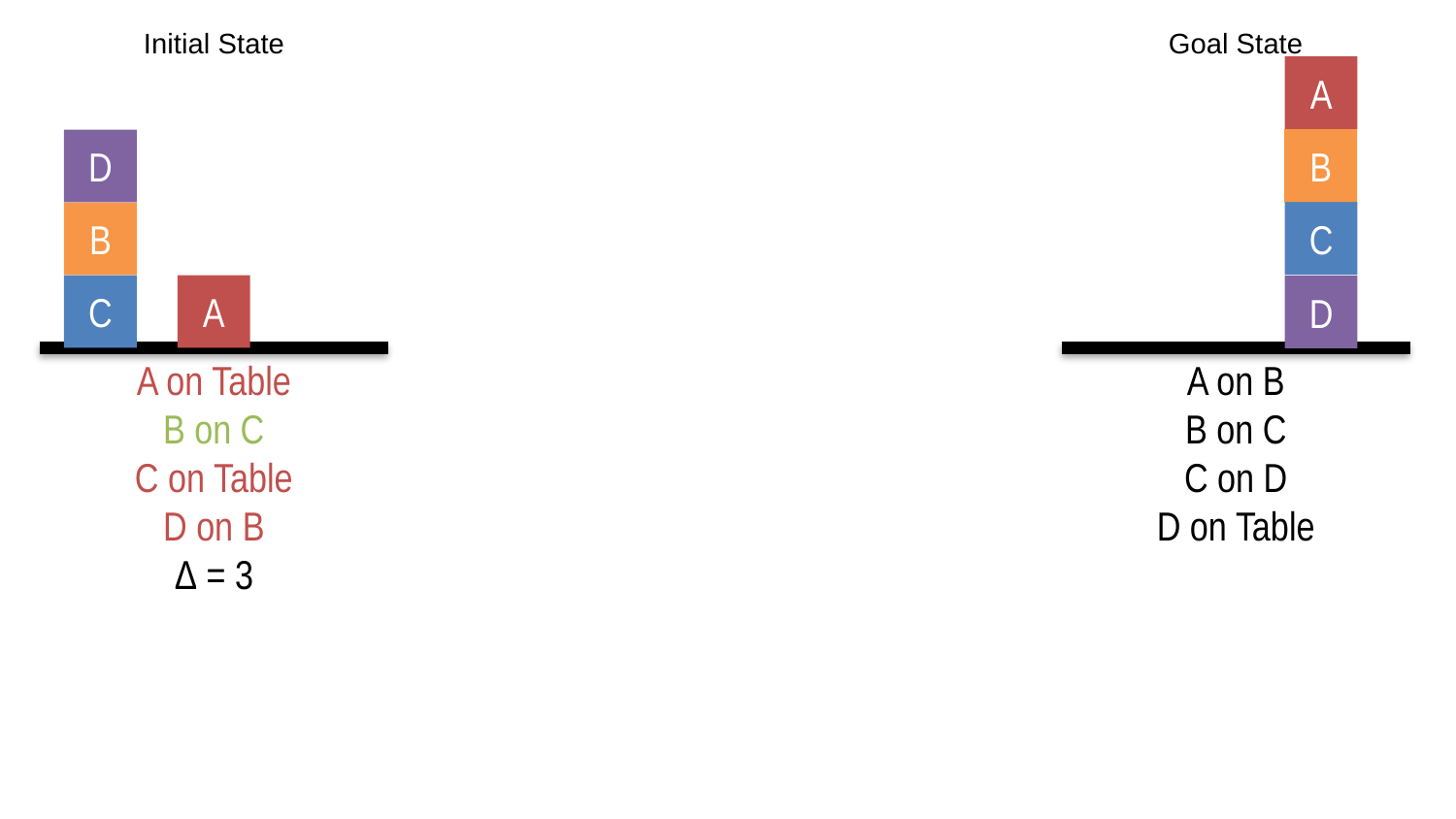

Goal State
Initial State
A
B
D
C
B
A
C
D
A on Table
B on C
C on Table
D on B
Δ = 3
A on B
B on C
C on D
D on Table